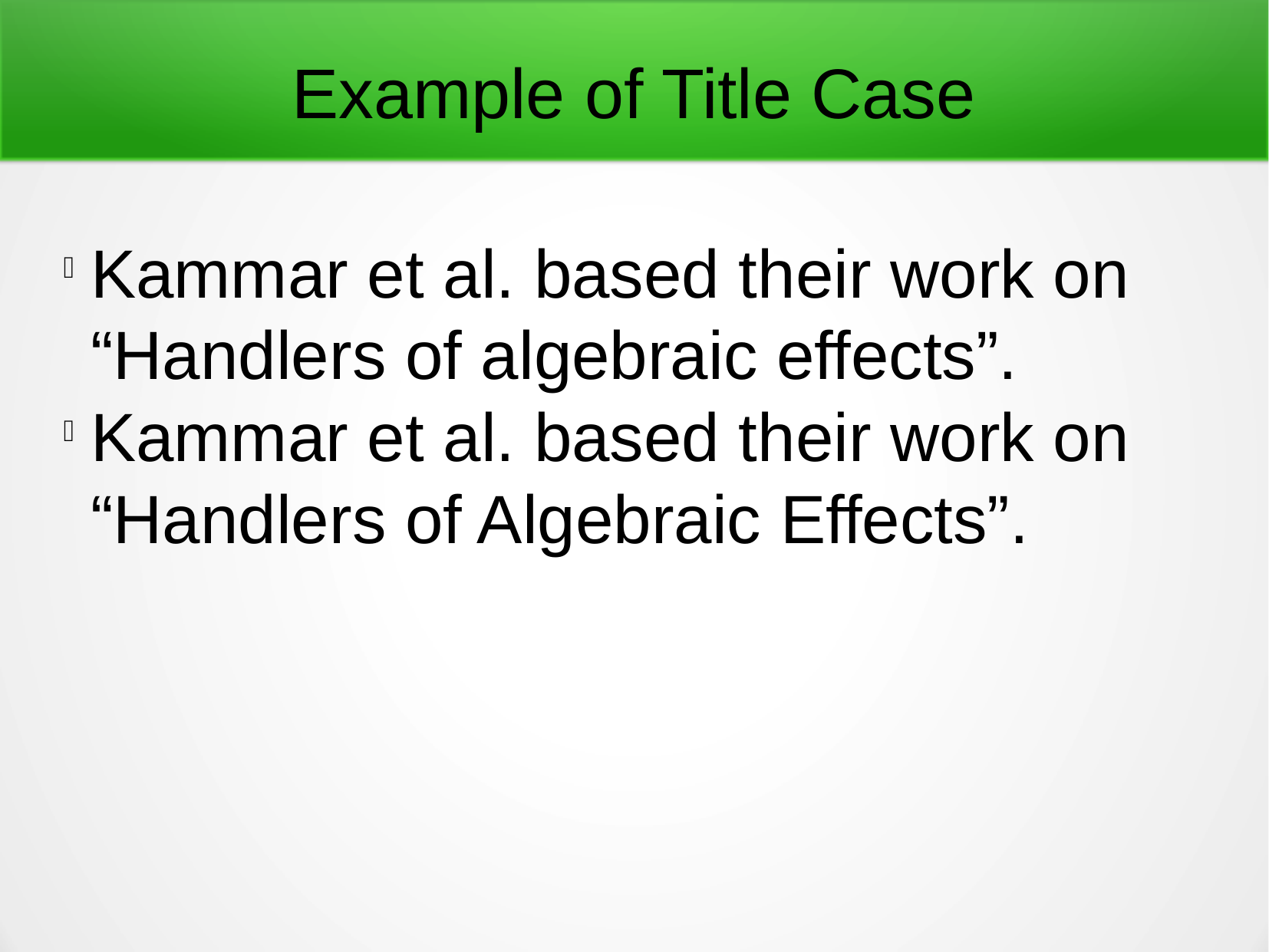

Example of Title Case
Kammar et al. based their work on “Handlers of algebraic effects”.
Kammar et al. based their work on “Handlers of Algebraic Effects”.